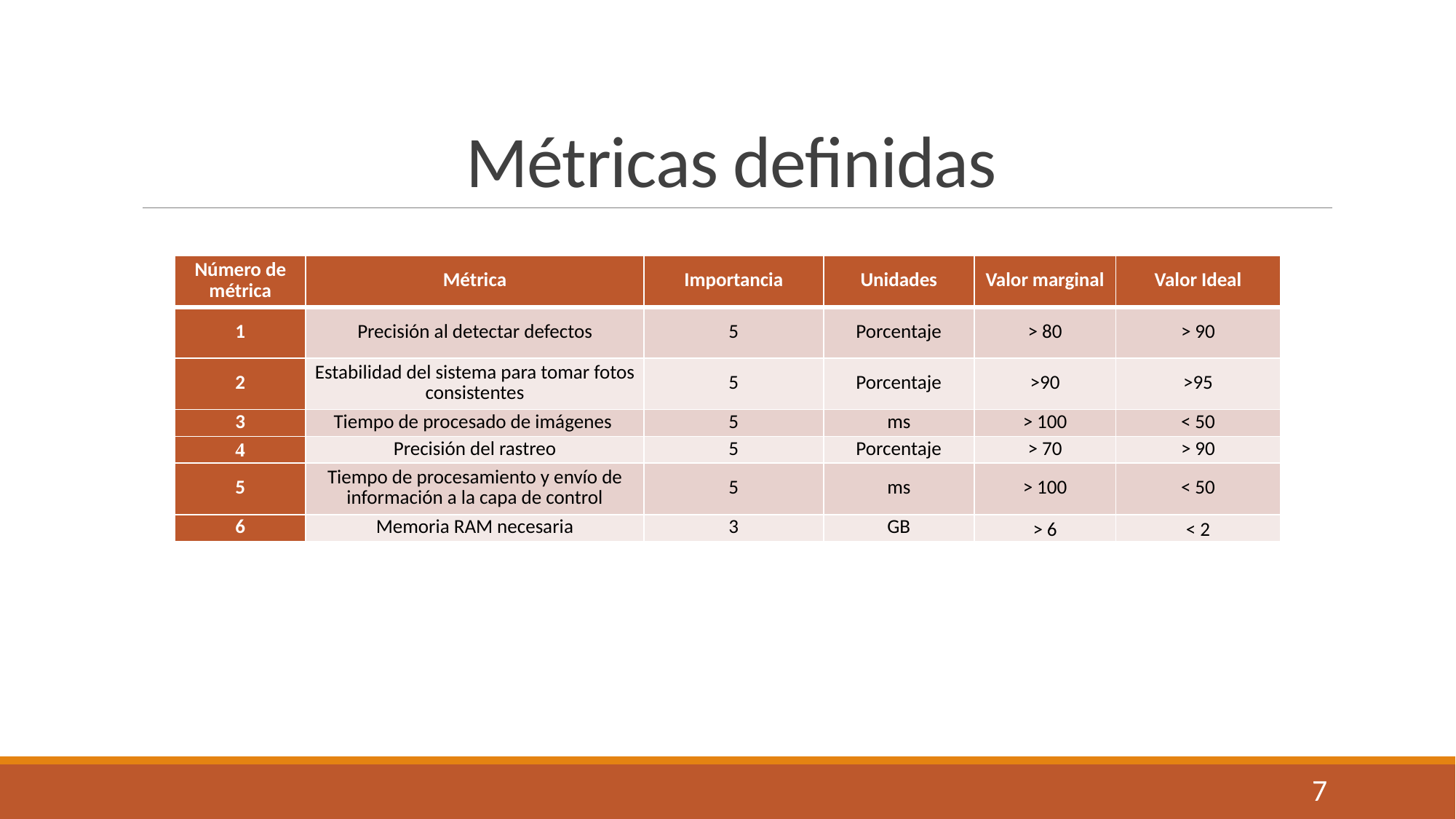

# Métricas definidas
| Número de métrica | Métrica | Importancia | Unidades | Valor marginal | Valor Ideal |
| --- | --- | --- | --- | --- | --- |
| 1 | Precisión al detectar defectos | 5 | Porcentaje | > 80 | > 90 |
| 2 | Estabilidad del sistema para tomar fotos consistentes | 5 | Porcentaje | >90 | >95 |
| 3 | Tiempo de procesado de imágenes | 5 | ms | > 100 | < 50 |
| 4 | Precisión del rastreo | 5 | Porcentaje | > 70 | > 90 |
| 5 | Tiempo de procesamiento y envío de información a la capa de control | 5 | ms | > 100 | < 50 |
| 6 | Memoria RAM necesaria | 3 | GB | > 6 | < 2 |
7